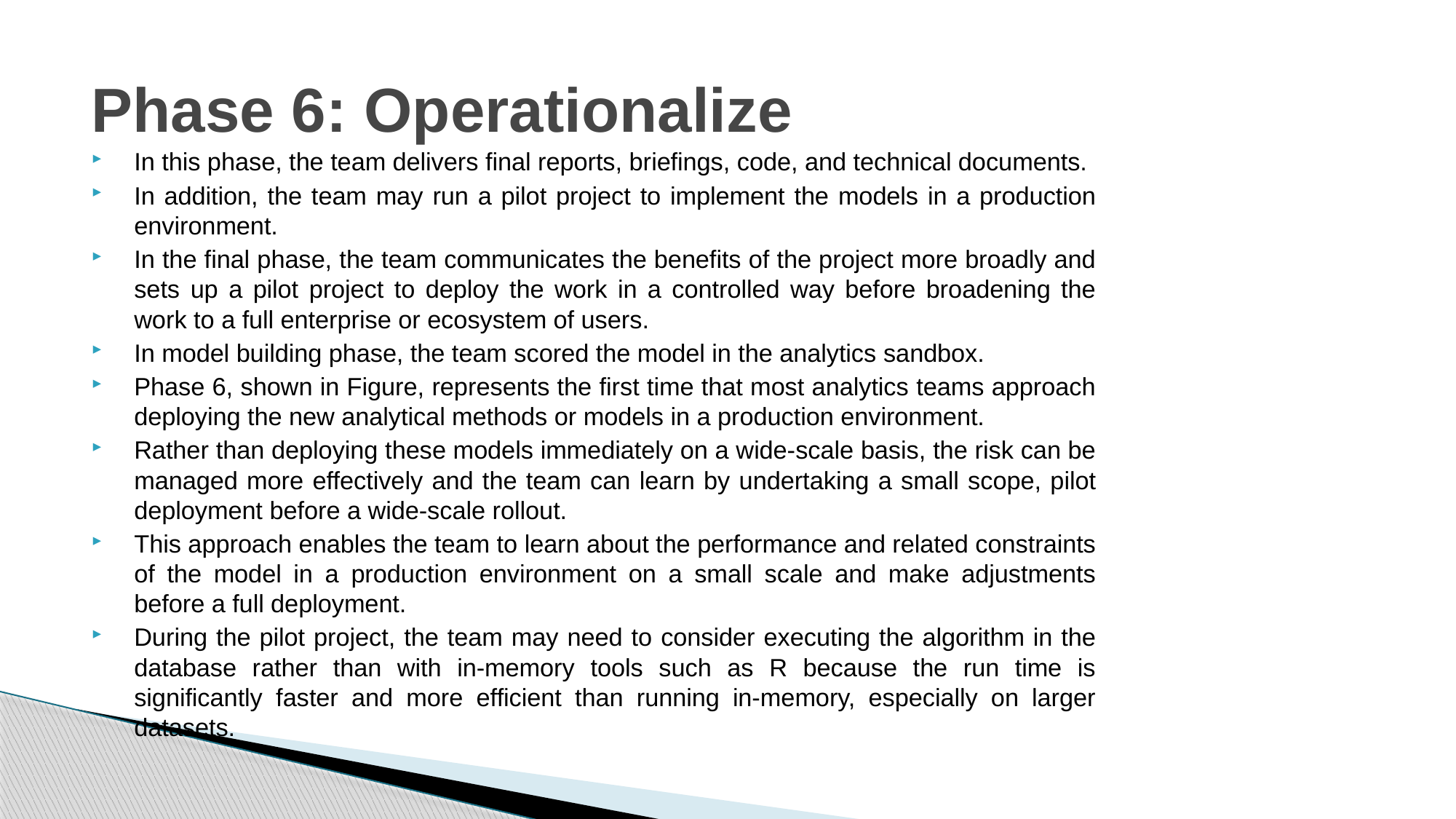

# Phase 6: Operationalize

In this phase, the team delivers final reports, briefings, code, and technical documents.
In addition, the team may run a pilot project to implement the models in a production environment.
In the final phase, the team communicates the benefits of the project more broadly and sets up a pilot project to deploy the work in a controlled way before broadening the work to a full enterprise or ecosystem of users.
In model building phase, the team scored the model in the analytics sandbox.
Phase 6, shown in Figure, represents the first time that most analytics teams approach deploying the new analytical methods or models in a production environment.
Rather than deploying these models immediately on a wide-scale basis, the risk can be managed more effectively and the team can learn by undertaking a small scope, pilot deployment before a wide-scale rollout.
This approach enables the team to learn about the performance and related constraints of the model in a production environment on a small scale and make adjustments before a full deployment.
During the pilot project, the team may need to consider executing the algorithm in the database rather than with in-memory tools such as R because the run time is significantly faster and more efficient than running in-memory, especially on larger datasets.